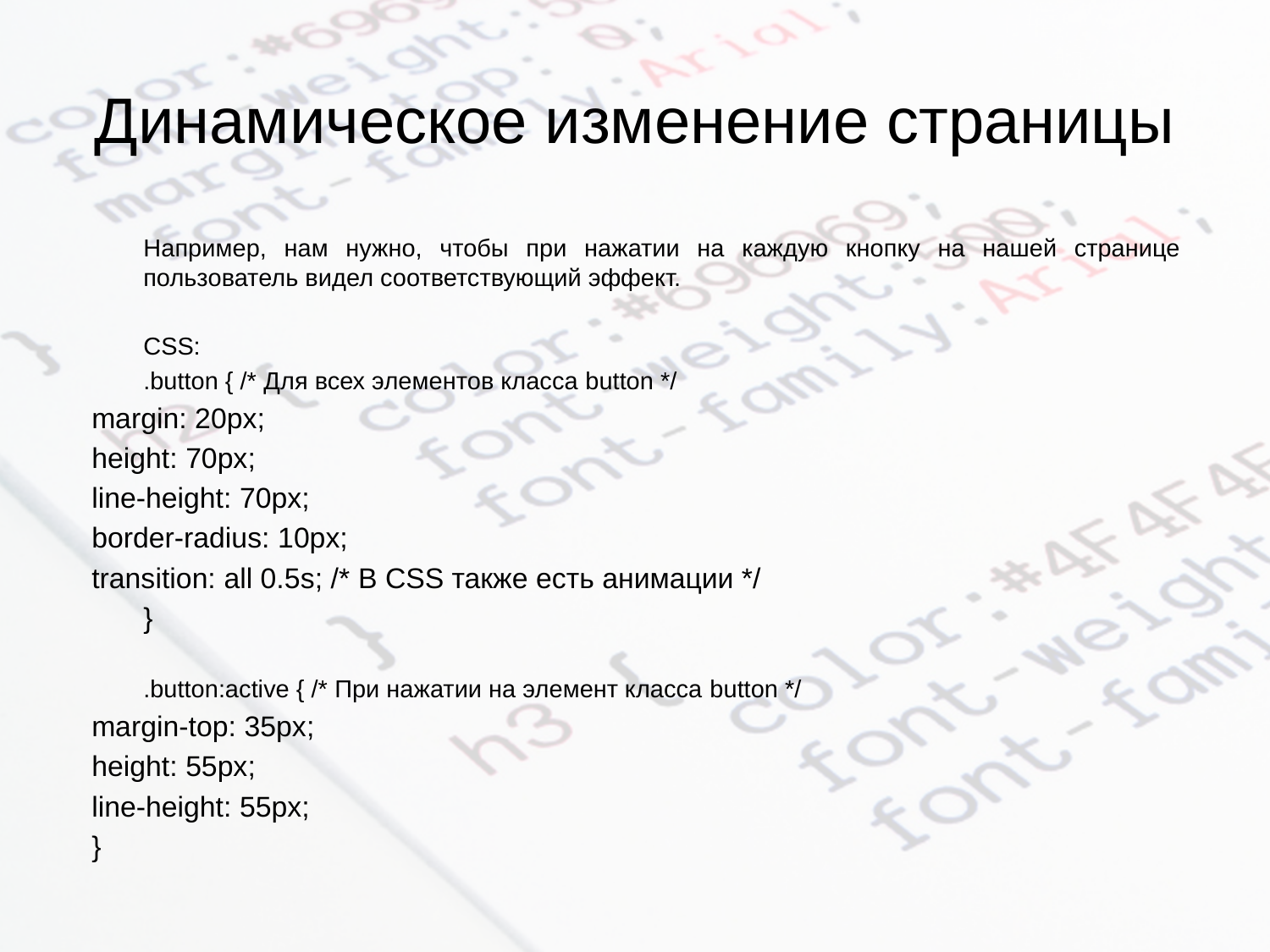

# Динамическое изменение страницы
		Например, нам нужно, чтобы при нажатии на каждую кнопку на нашей странице пользователь видел соответствующий эффект.

		CSS:
		.button { /* Для всех элементов класса button */
			margin: 20px;
			height: 70px;
			line-height: 70px;
			border-radius: 10px;
			transition: all 0.5s; /* В CSS также есть анимации */
		}

		.button:active { /* При нажатии на элемент класса button */
			margin-top: 35px;
 			height: 55px;
			line-height: 55px;
		}